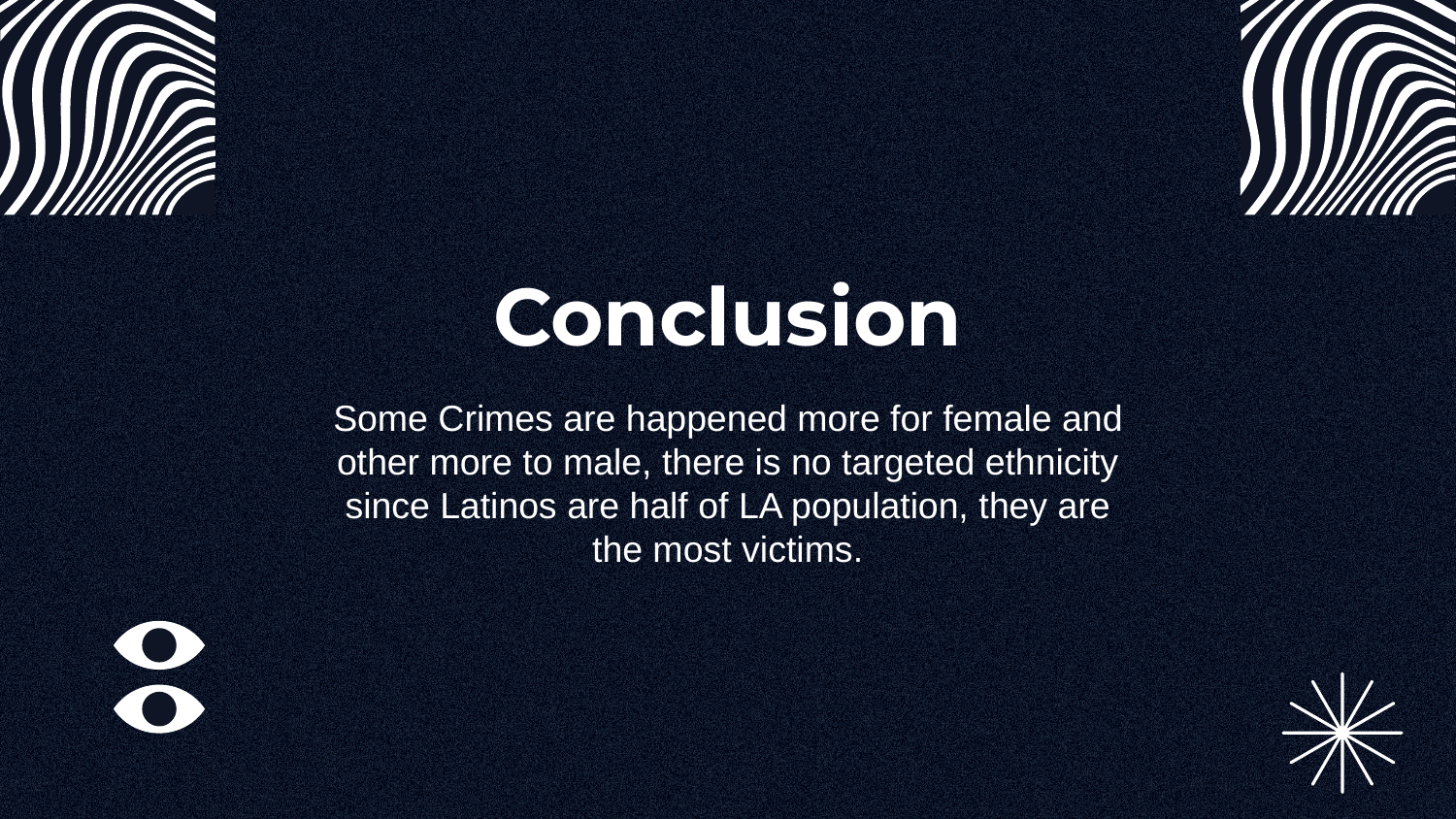

# Conclusion
Some Crimes are happened more for female and other more to male, there is no targeted ethnicity since Latinos are half of LA population, they are the most victims.